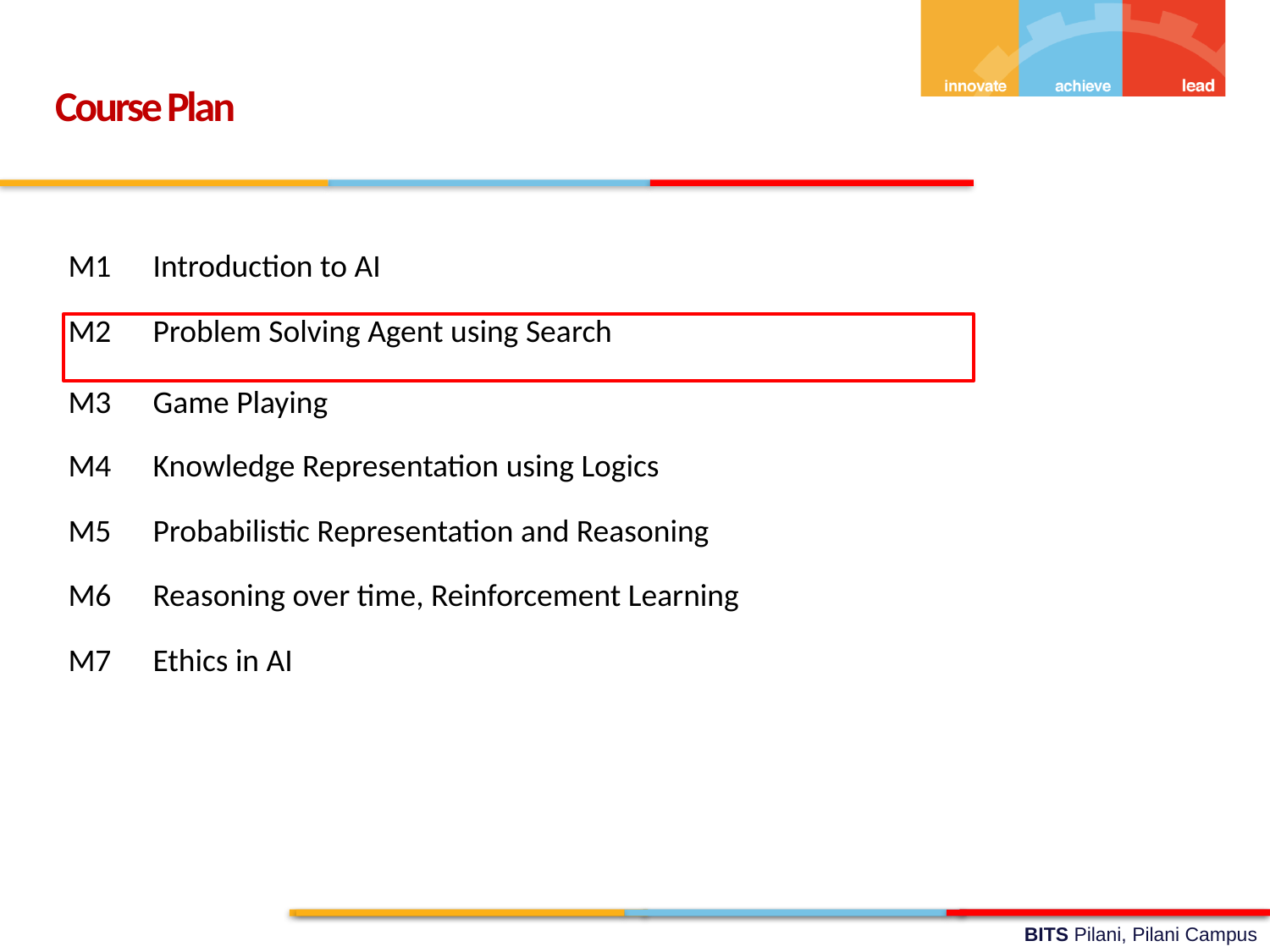

Course Plan
|  |  |
| --- | --- |
| M1 | Introduction to AI |
| M2 | Problem Solving Agent using Search |
| M3 | Game Playing |
| M4 | Knowledge Representation using Logics |
| M5 | Probabilistic Representation and Reasoning |
| M6 | Reasoning over time, Reinforcement Learning |
| M7 | Ethics in AI |